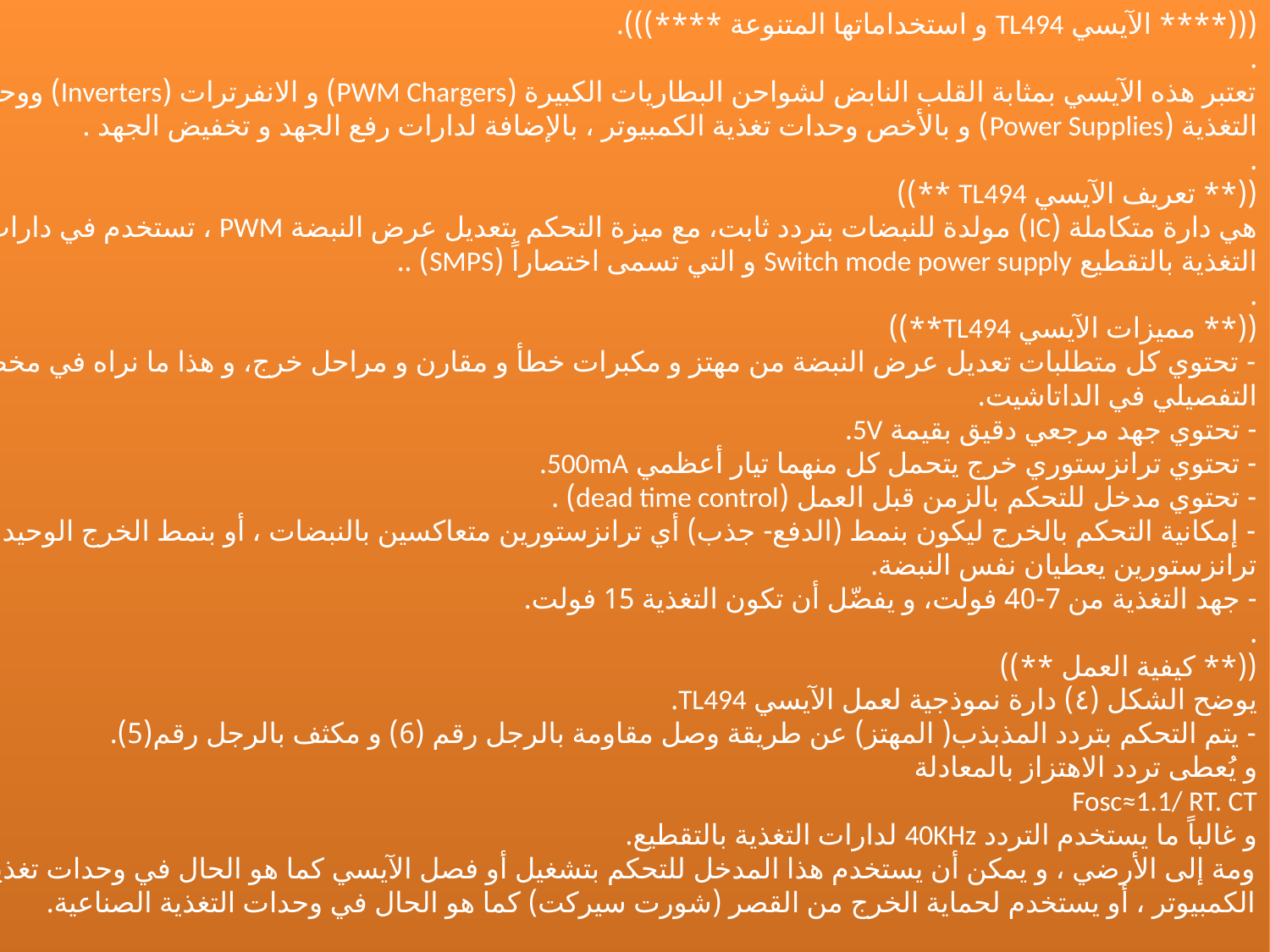

(((**** الآيسي TL494 و استخداماتها المتنوعة ****))).
.
تعتبر هذه الآيسي بمثابة القلب النابض لشواحن البطاريات الكبيرة (PWM Chargers) و الانفرترات (Inverters) ووحدات التغذية (Power Supplies) و بالأخص وحدات تغذية الكمبيوتر ، بالإضافة لدارات رفع الجهد و تخفيض الجهد .
.
((** تعريف الآيسي TL494 **))
هي دارة متكاملة (IC) مولدة للنبضات بتردد ثابت، مع ميزة التحكم بتعديل عرض النبضة PWM ، تستخدم في دارات التغذية بالتقطيع Switch mode power supply و التي تسمى اختصاراً (SMPS) ..
.
((** مميزات الآيسي TL494**))
- تحتوي كل متطلبات تعديل عرض النبضة من مهتز و مكبرات خطأ و مقارن و مراحل خرج، و هذا ما نراه في مخططها التفصيلي في الداتاشيت.
- تحتوي جهد مرجعي دقيق بقيمة 5V.
- تحتوي ترانزستوري خرج يتحمل كل منهما تيار أعظمي 500mA.
- تحتوي مدخل للتحكم بالزمن قبل العمل (dead time control) .
- إمكانية التحكم بالخرج ليكون بنمط (الدفع- جذب) أي ترانزستورين متعاكسين بالنبضات ، أو بنمط الخرج الوحيد أي ترانزستورين يعطيان نفس النبضة.
- جهد التغذية من 7-40 فولت، و يفضّل أن تكون التغذية 15 فولت.
.
((** كيفية العمل **))
يوضح الشكل (٤) دارة نموذجية لعمل الآيسي TL494.
- يتم التحكم بتردد المذبذب( المهتز) عن طريقة وصل مقاومة بالرجل رقم (6) و مكثف بالرجل رقم(5).
و يُعطى تردد الاهتزاز بالمعادلة
Fosc≈1.1/ RT. CT
و غالباً ما يستخدم التردد 40KHz لدارات التغذية بالتقطيع.
ومة إلى الأرضي ، و يمكن أن يستخدم هذا المدخل للتحكم بتشغيل أو فصل الآيسي كما هو الحال في وحدات تغذية الكمبيوتر ، أو يستخدم لحماية الخرج من القصر (شورت سيركت) كما هو الحال في وحدات التغذية الصناعية.